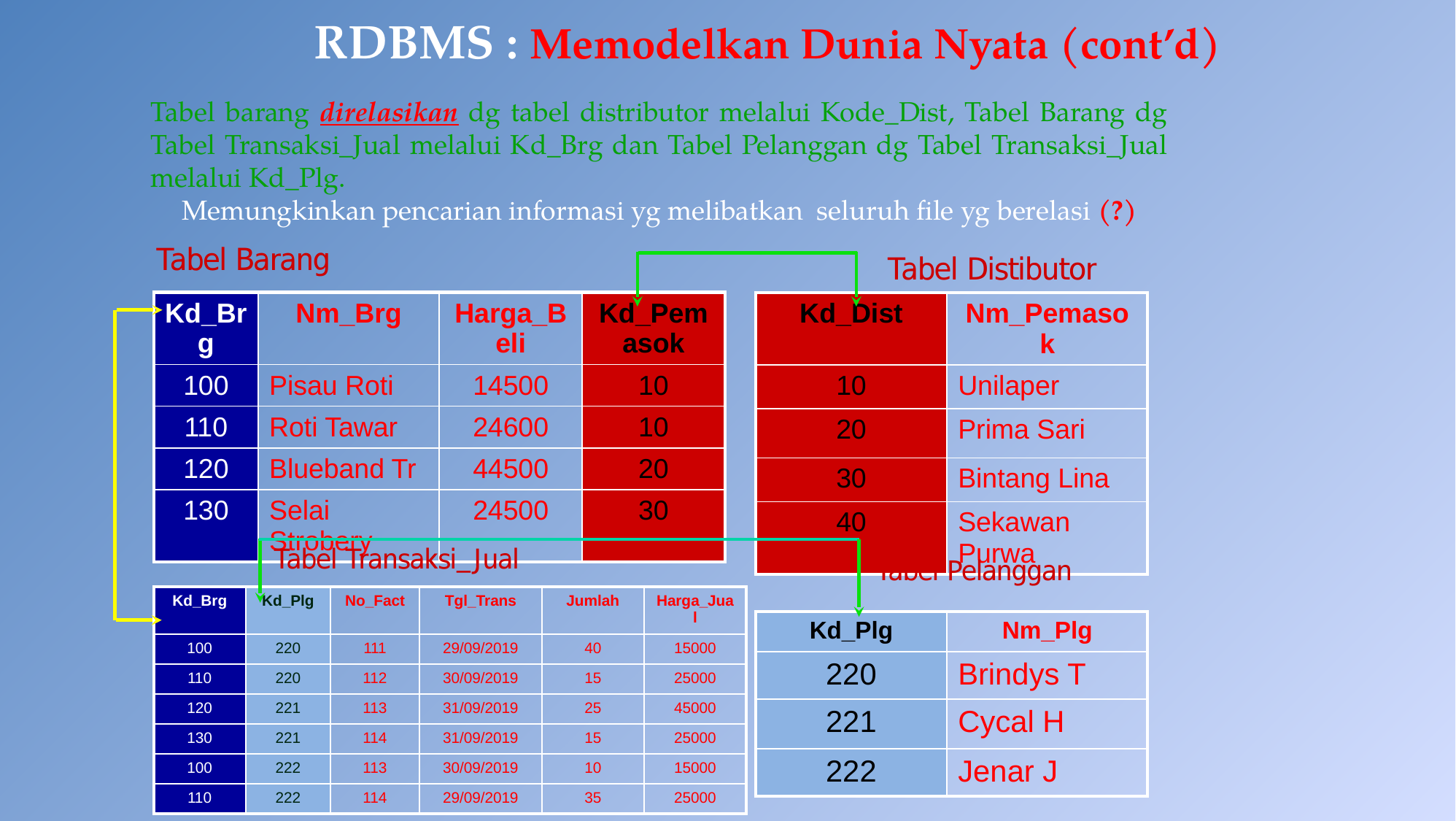

# RDBMS : Memodelkan Dunia Nyata (cont’d)
Tabel barang direlasikan dg tabel distributor melalui Kode_Dist, Tabel Barang dg Tabel Transaksi_Jual melalui Kd_Brg dan Tabel Pelanggan dg Tabel Transaksi_Jual melalui Kd_Plg.
Memungkinkan pencarian informasi yg melibatkan  seluruh file yg berelasi (?)
Tabel Barang
Tabel Distibutor
| Kd\_Brg | Nm\_Brg | Harga\_Beli | Kd\_Pemasok |
| --- | --- | --- | --- |
| 100 | Pisau Roti | 14500 | 10 |
| 110 | Roti Tawar | 24600 | 10 |
| 120 | Blueband Tr | 44500 | 20 |
| 130 | Selai Strobery | 24500 | 30 |
| Kd\_Dist | Nm\_Pemasok |
| --- | --- |
| 10 | Unilaper |
| 20 | Prima Sari |
| 30 | Bintang Lina |
| 40 | Sekawan Purwa |
Tabel Transaksi_Jual
Tabel Pelanggan
| Kd\_Brg | Kd\_Plg | No\_Fact | Tgl\_Trans | Jumlah | Harga\_Jual |
| --- | --- | --- | --- | --- | --- |
| 100 | 220 | 111 | 29/09/2019 | 40 | 15000 |
| 110 | 220 | 112 | 30/09/2019 | 15 | 25000 |
| 120 | 221 | 113 | 31/09/2019 | 25 | 45000 |
| 130 | 221 | 114 | 31/09/2019 | 15 | 25000 |
| 100 | 222 | 113 | 30/09/2019 | 10 | 15000 |
| 110 | 222 | 114 | 29/09/2019 | 35 | 25000 |
| Kd\_Plg | Nm\_Plg |
| --- | --- |
| 220 | Brindys T |
| 221 | Cycal H |
| 222 | Jenar J |